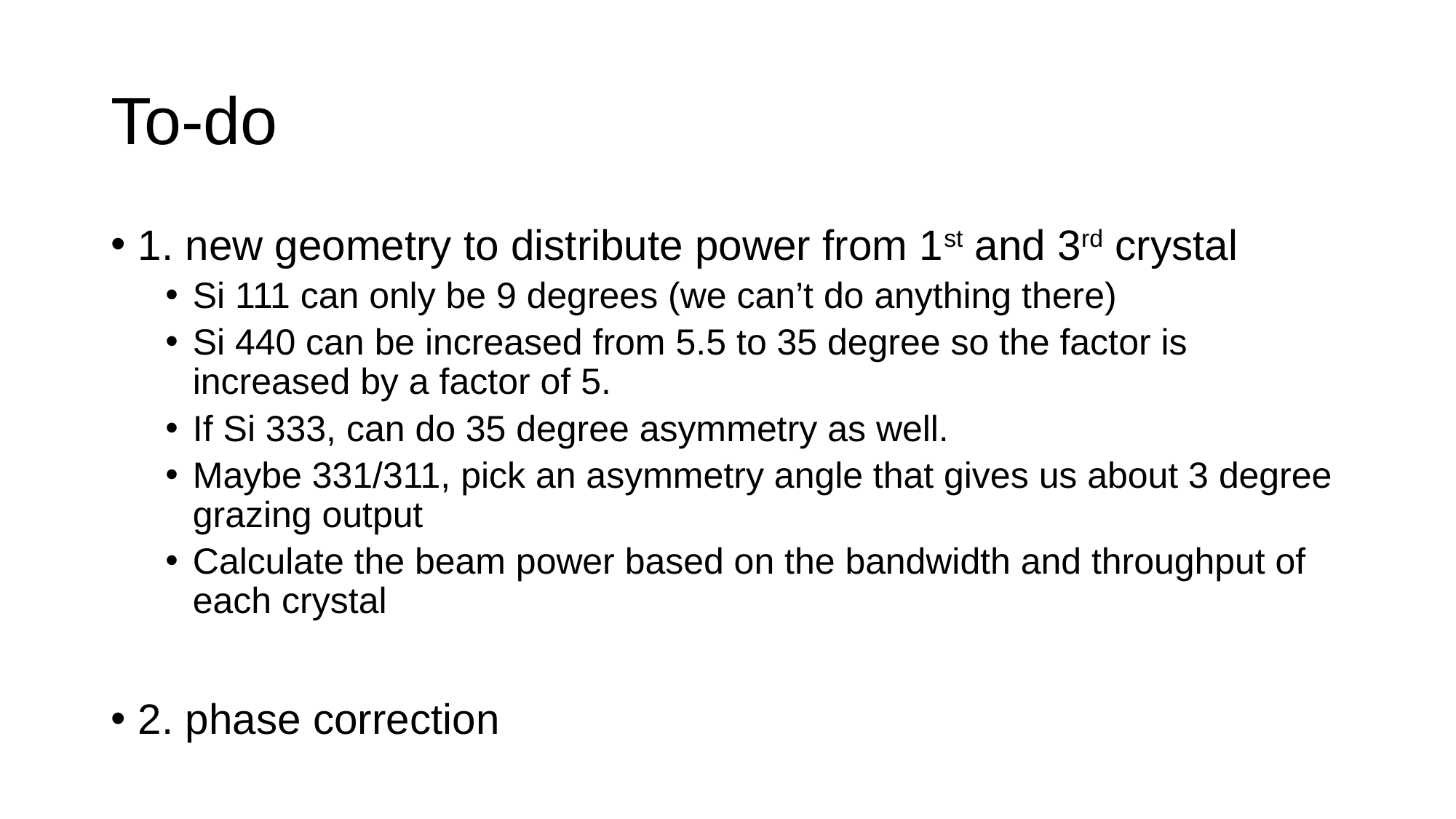

# To-do
1. new geometry to distribute power from 1st and 3rd crystal
Si 111 can only be 9 degrees (we can’t do anything there)
Si 440 can be increased from 5.5 to 35 degree so the factor is increased by a factor of 5.
If Si 333, can do 35 degree asymmetry as well.
Maybe 331/311, pick an asymmetry angle that gives us about 3 degree grazing output
Calculate the beam power based on the bandwidth and throughput of each crystal

2. phase correction